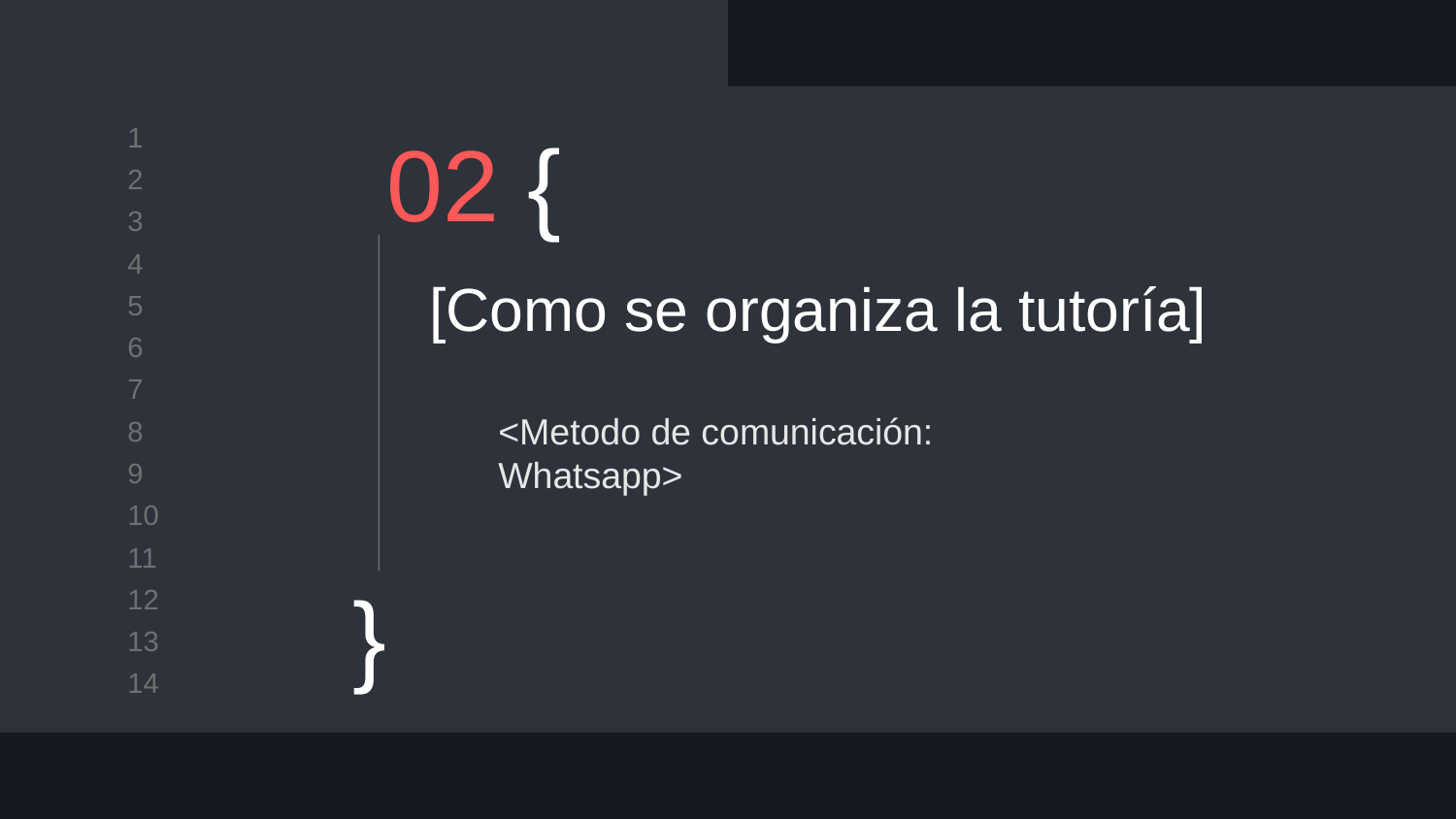

# 02 {
[Como se organiza la tutoría]
<Metodo de comunicación: Whatsapp>
}